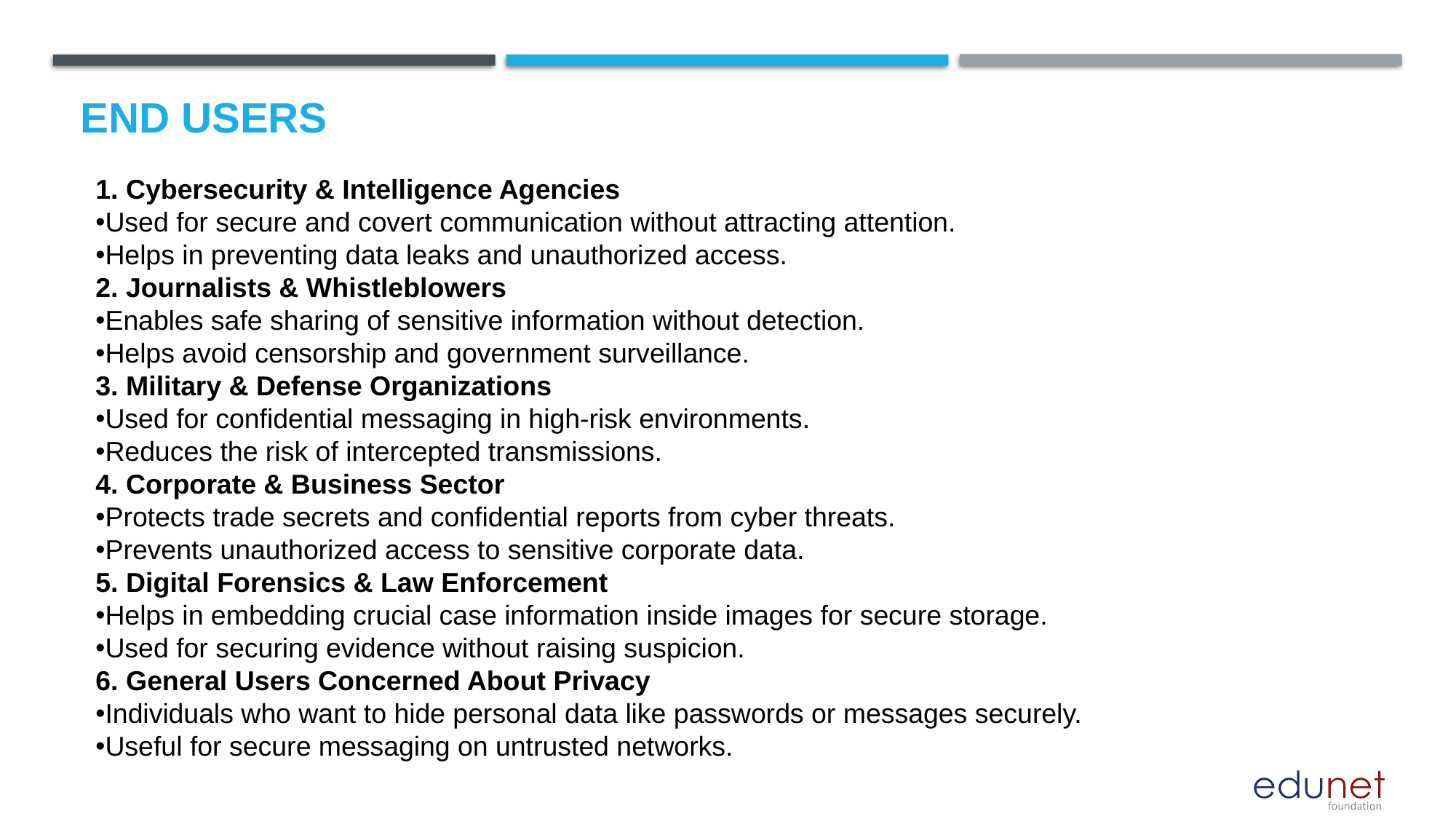

# End users
1. Cybersecurity & Intelligence Agencies
Used for secure and covert communication without attracting attention.
Helps in preventing data leaks and unauthorized access.
2. Journalists & Whistleblowers
Enables safe sharing of sensitive information without detection.
Helps avoid censorship and government surveillance.
3. Military & Defense Organizations
Used for confidential messaging in high-risk environments.
Reduces the risk of intercepted transmissions.
4. Corporate & Business Sector
Protects trade secrets and confidential reports from cyber threats.
Prevents unauthorized access to sensitive corporate data.
5. Digital Forensics & Law Enforcement
Helps in embedding crucial case information inside images for secure storage.
Used for securing evidence without raising suspicion.
6. General Users Concerned About Privacy
Individuals who want to hide personal data like passwords or messages securely.
Useful for secure messaging on untrusted networks.